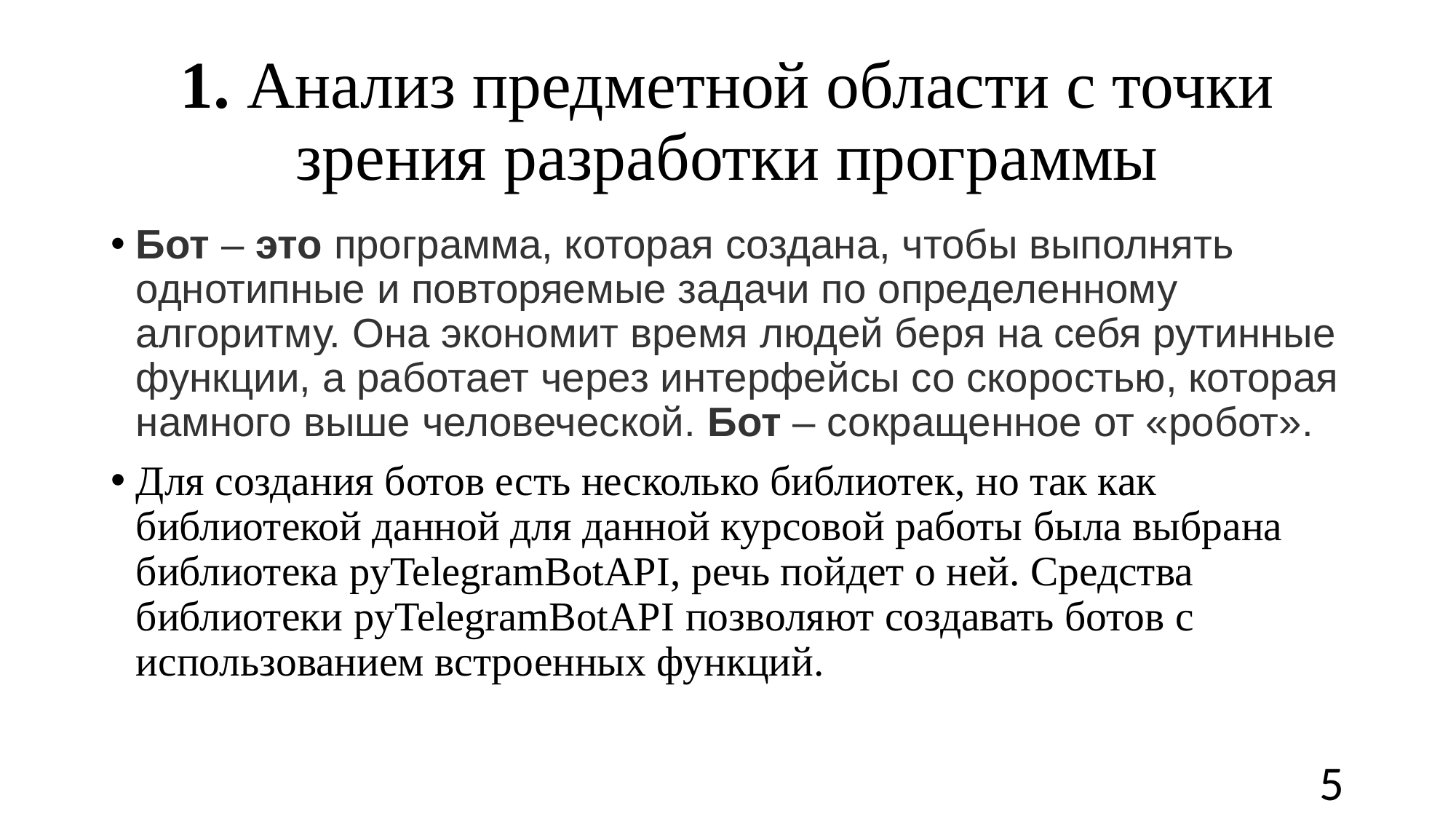

# 1. Анализ предметной области с точки зрения разработки программы
Бот – это программа, которая создана, чтобы выполнять однотипные и повторяемые задачи по определенному алгоритму. Она экономит время людей беря на себя рутинные функции, а работает через интерфейсы со скоростью, которая намного выше человеческой. Бот – сокращенное от «робот».
Для создания ботов есть несколько библиотек, но так как библиотекой данной для данной курсовой работы была выбрана библиотека pyTelegramBotAPI, речь пойдет о ней. Средства библиотеки pyTelegramBotAPI позволяют создавать ботов с использованием встроенных функций.

5